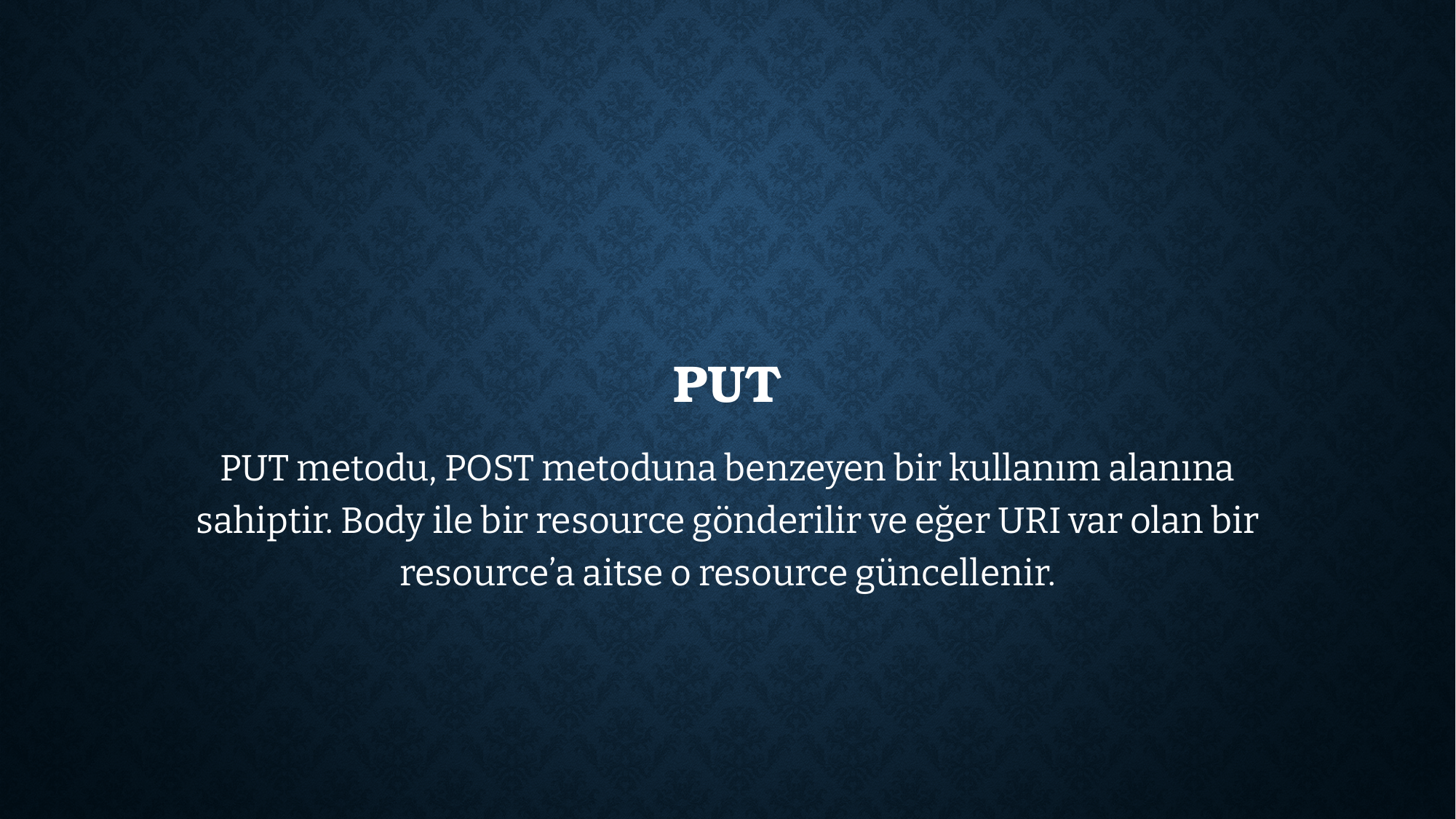

# PUT
PUT metodu, POST metoduna benzeyen bir kullanım alanına sahiptir. Body ile bir resource gönderilir ve eğer URI var olan bir resource’a aitse o resource güncellenir.